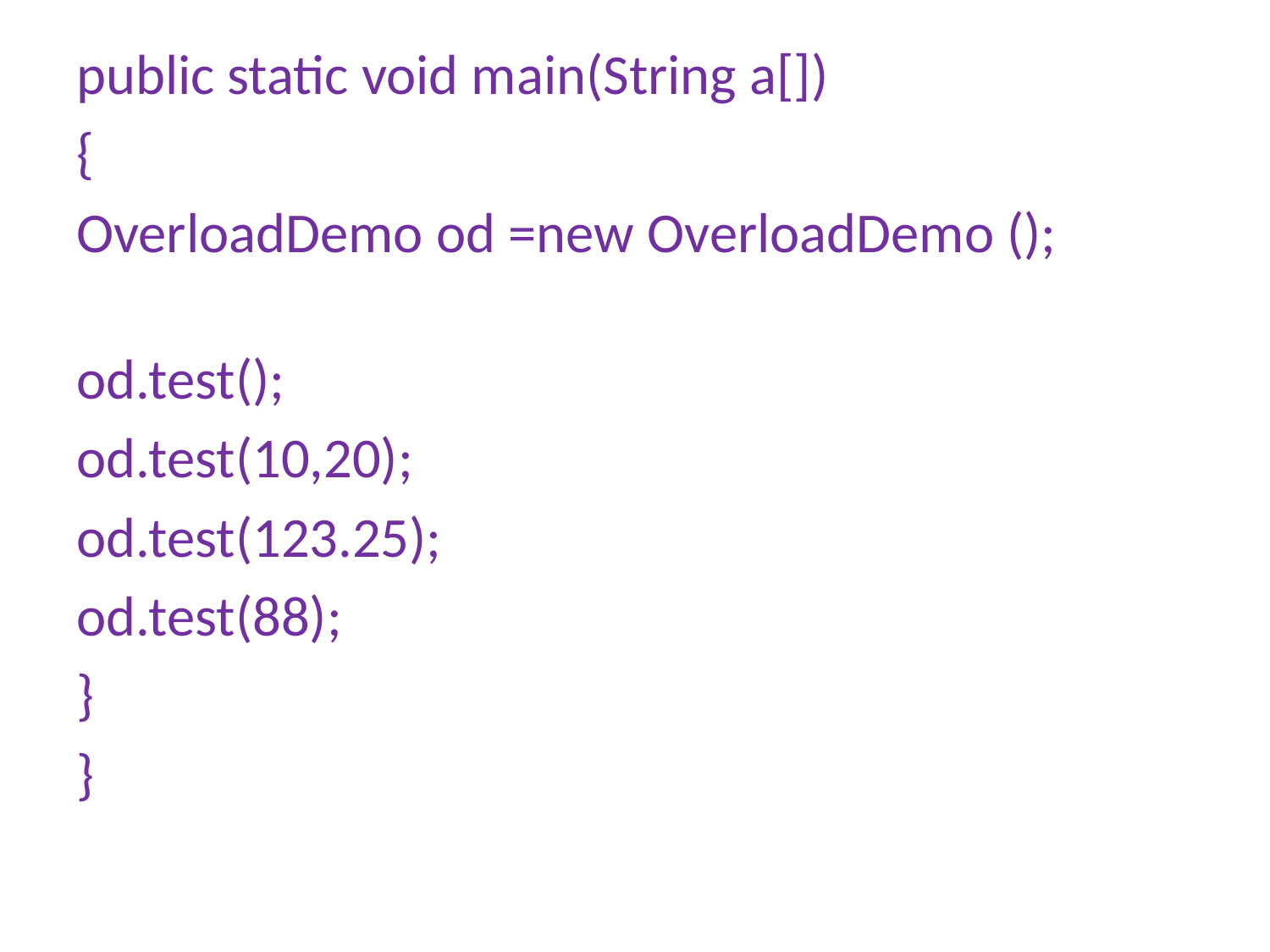

public static void main(String a[])
{
OverloadDemo od =new OverloadDemo ();
od.test();
od.test(10,20);
od.test(123.25);
od.test(88);
}
}